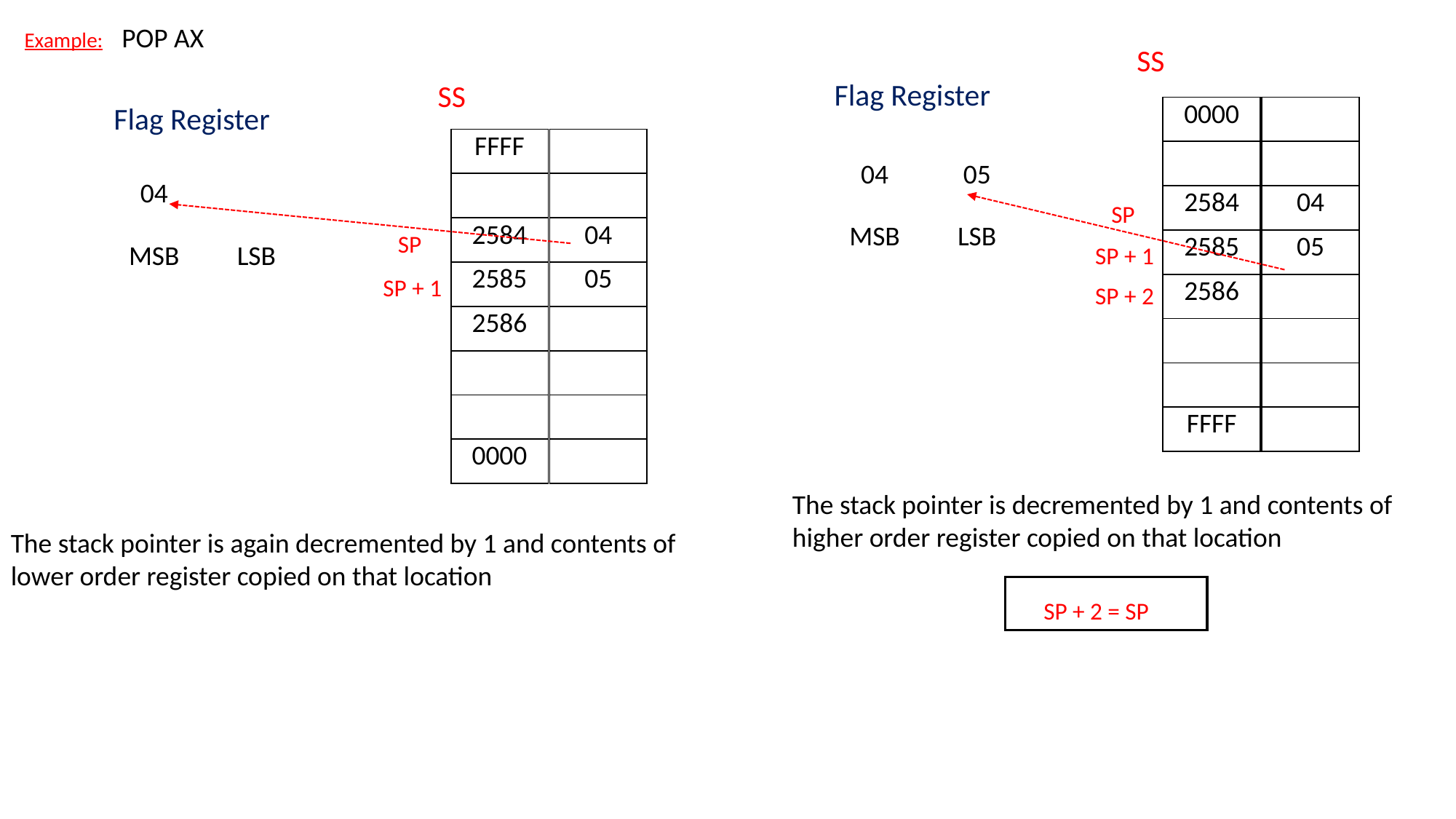

Example:    POP AX

SS

SS

Flag Register

| 0000 |
| --- |
|  |
| 2584 |
| 2585 |
| 2586 |
|  |
|  |
| FFFF |
|  |
| --- |
|  |
| 04 |
| 05 |
|  |
|  |
|  |
|  |
Flag Register

| FFFF |
| --- |
|  |
| 2584 |
| 2585 |
| 2586 |
|  |
|  |
| 0000 |
|  |
| --- |
|  |
| 04 |
| 05 |
|  |
|  |
|  |
|  |
| 04 | 05 |
| --- | --- |
| 04 |  |
| --- | --- |
SP
| MSB | LSB |
| --- | --- |
SP
SP + 1
| MSB | LSB |
| --- | --- |
SP + 1
SP + 2
The stack pointer is decremented by 1 and contents of higher order register copied on that location
The stack pointer is again decremented by 1 and contents of lower order register copied on that location

SP + 2 = SP